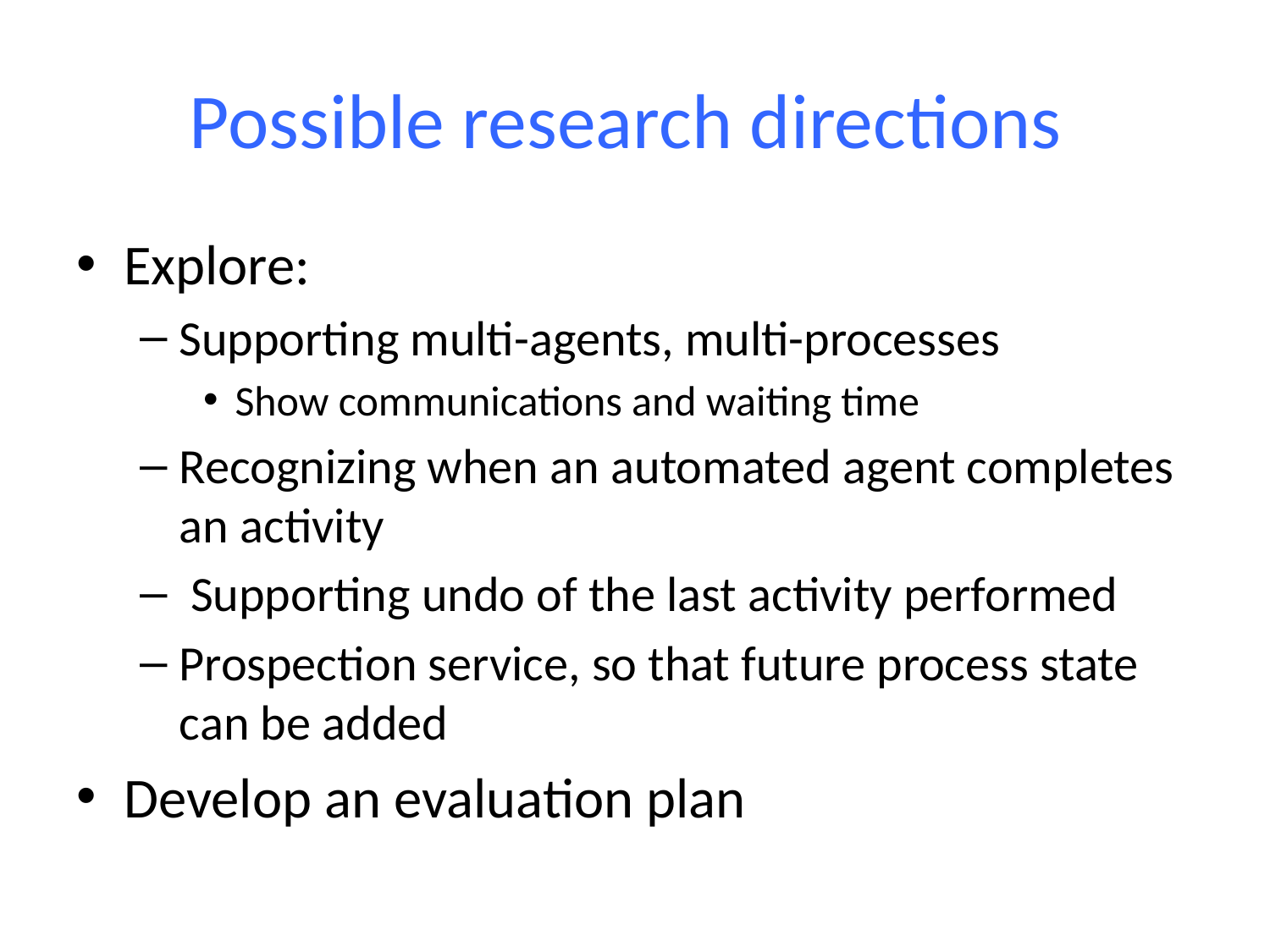

# Possible research directions
Explore:
Supporting multi-agents, multi-processes
Show communications and waiting time
Recognizing when an automated agent completes an activity
 Supporting undo of the last activity performed
Prospection service, so that future process state can be added
Develop an evaluation plan